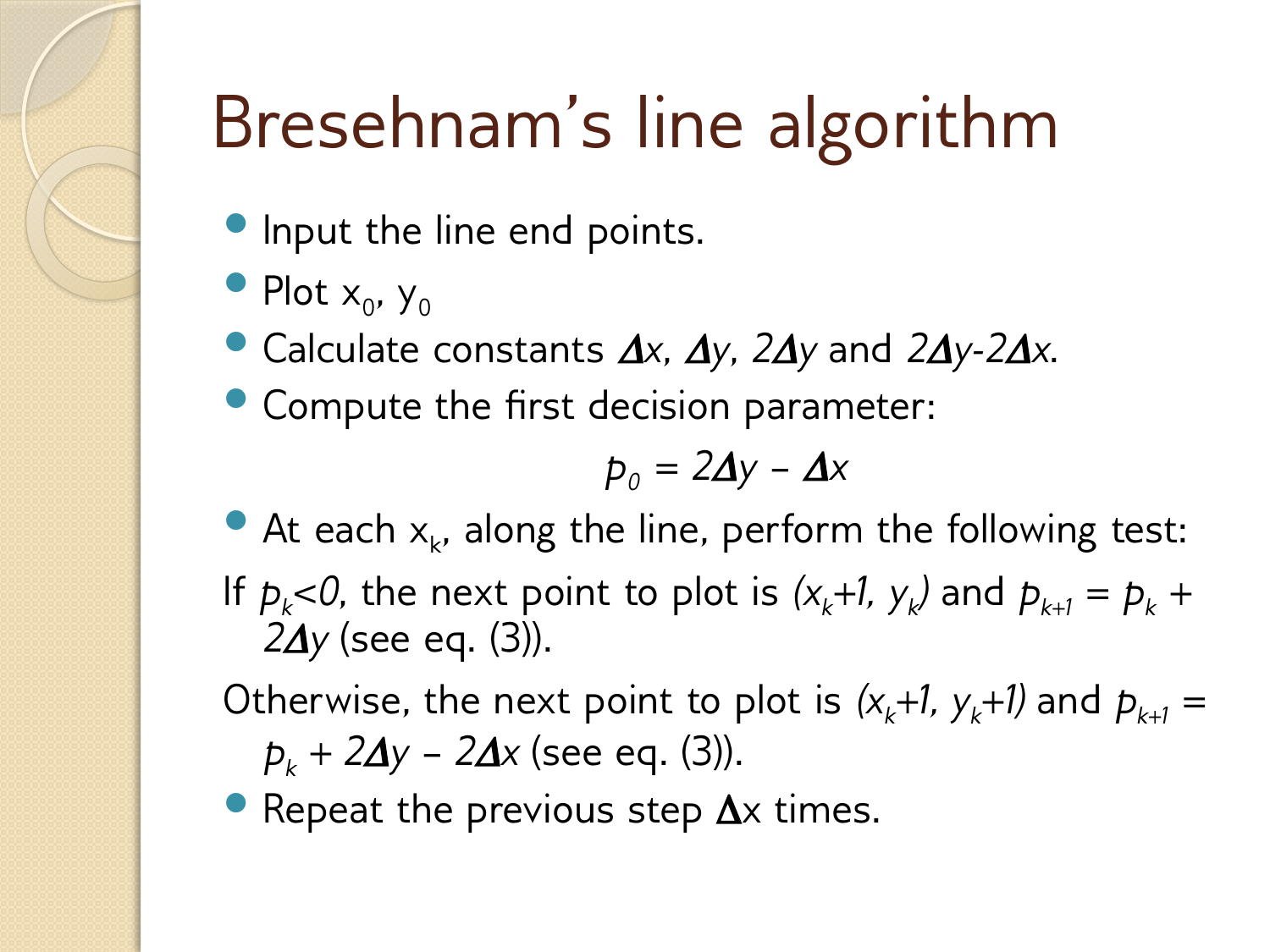

# Bresehnam’s line algorithm
Input the line end points.
Plot x0, y0
Calculate constants Δx, Δy, 2Δy and 2Δy-2Δx.
Compute the first decision parameter:
p0 = 2Δy – Δx
At each xk, along the line, perform the following test:
If pk<0, the next point to plot is (xk+1, yk) and pk+1 = pk + 2Δy (see eq. (3)).
Otherwise, the next point to plot is (xk+1, yk+1) and pk+1 = pk + 2Δy – 2Δx (see eq. (3)).
Repeat the previous step Δx times.